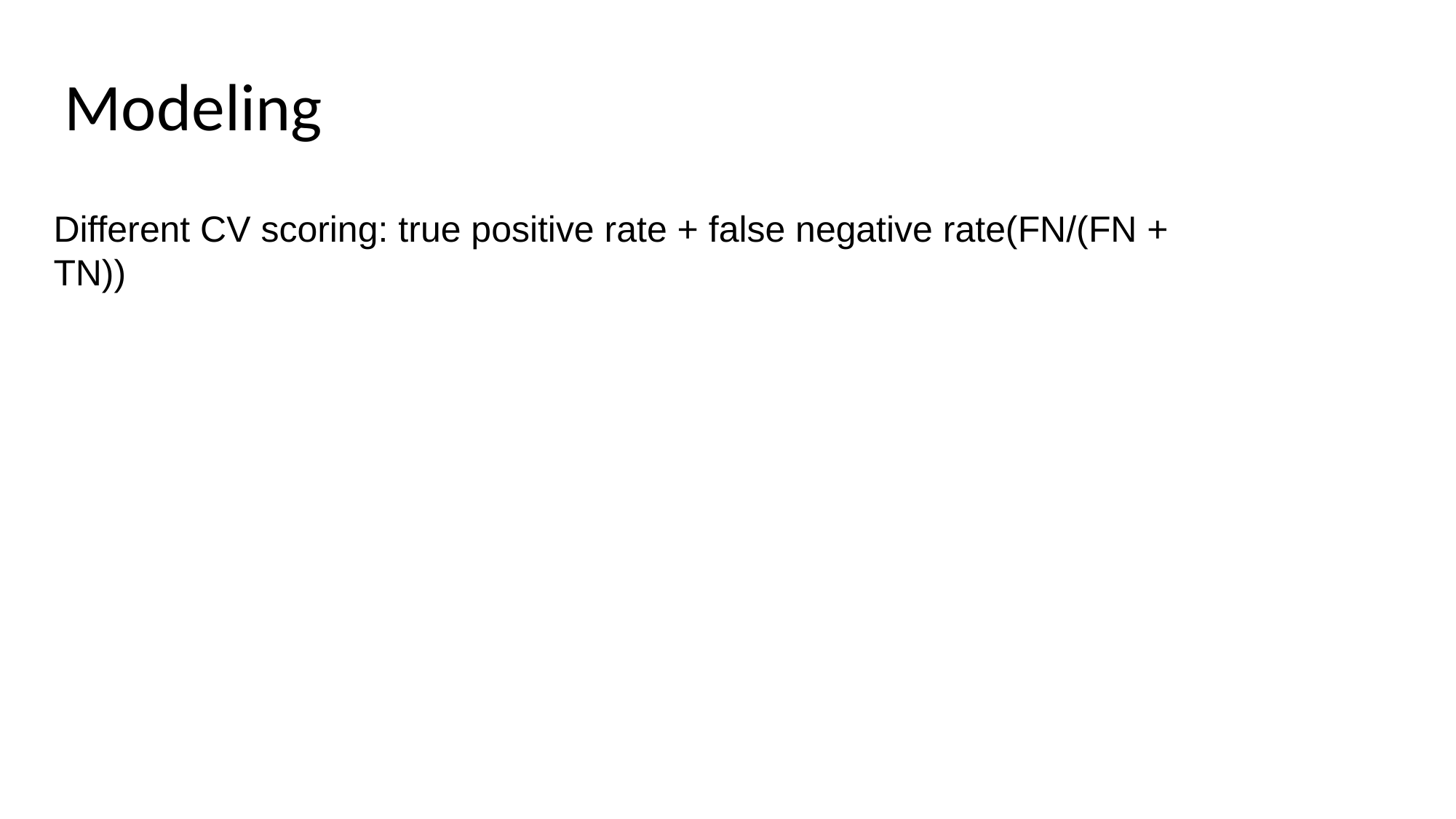

# Modeling
Different CV scoring: true positive rate + false negative rate(FN/(FN + TN))